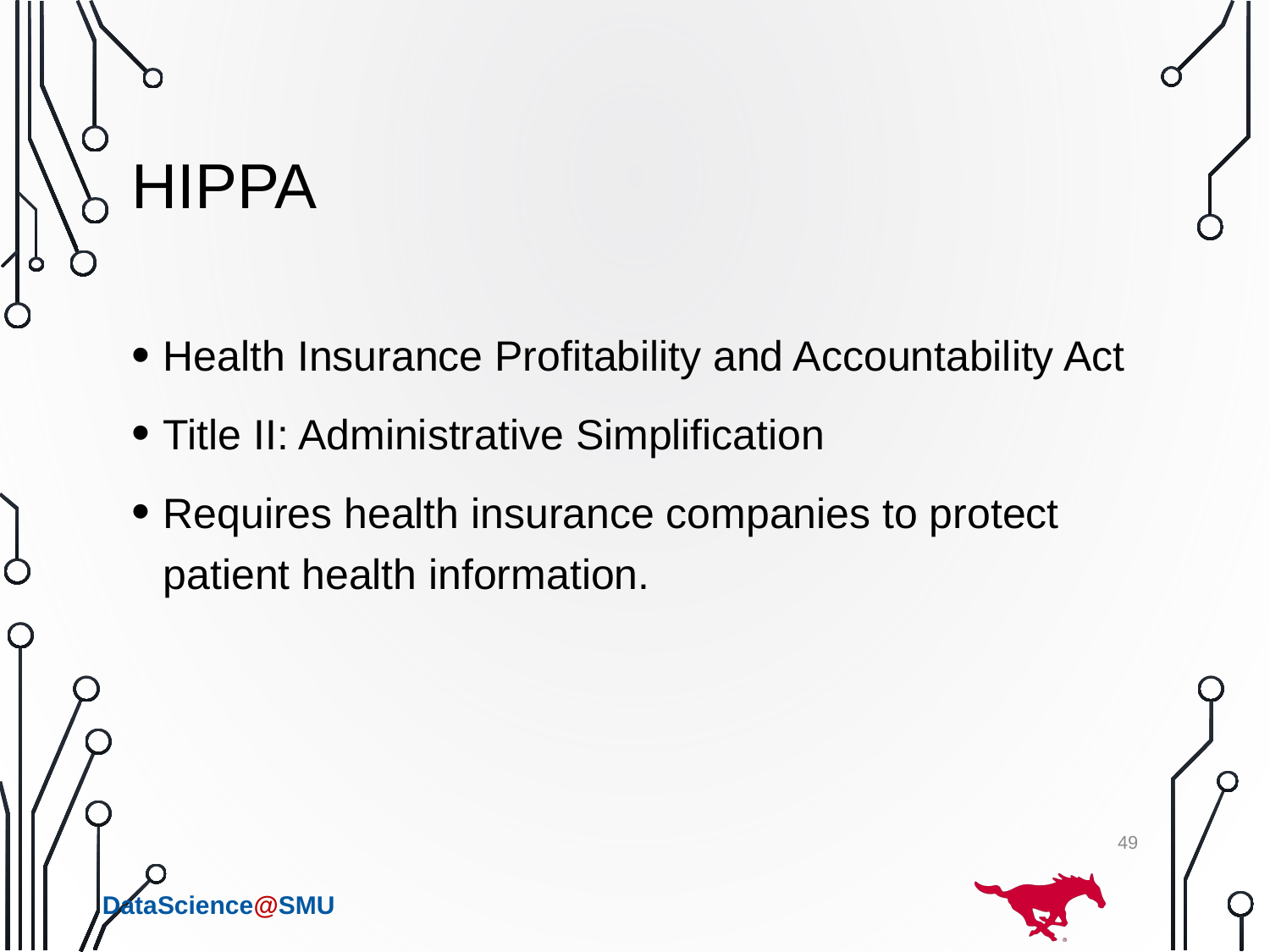

# hippa
Health Insurance Profitability and Accountability Act
Title II: Administrative Simplification
Requires health insurance companies to protect patient health information.
49